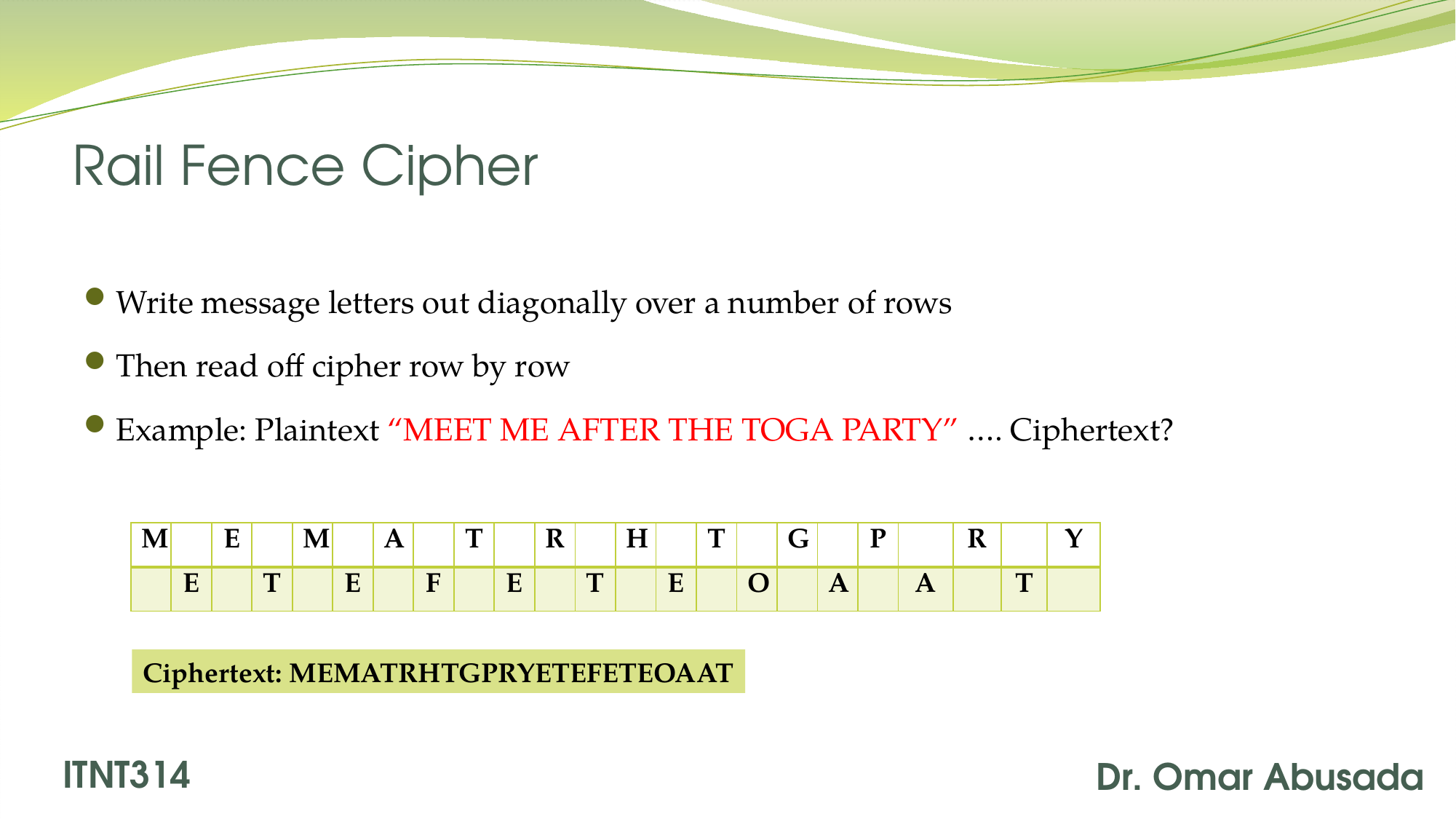

# Rail Fence Cipher
Write message letters out diagonally over a number of rows
Then read off cipher row by row
Example: Plaintext “MEET ME AFTER THE TOGA PARTY” …. Ciphertext?
| M |  | E |  | M |  | A |  | T |  | R |  | H |  | T |  | G |  | P |  | R |  | Y |
| --- | --- | --- | --- | --- | --- | --- | --- | --- | --- | --- | --- | --- | --- | --- | --- | --- | --- | --- | --- | --- | --- | --- |
|  | E |  | T |  | E |  | F |  | E |  | T |  | E |  | O |  | A |  | A |  | T |  |
Ciphertext: MEMATRHTGPRYETEFETEOAAT
ITNT314

Dr. Omar Abusada